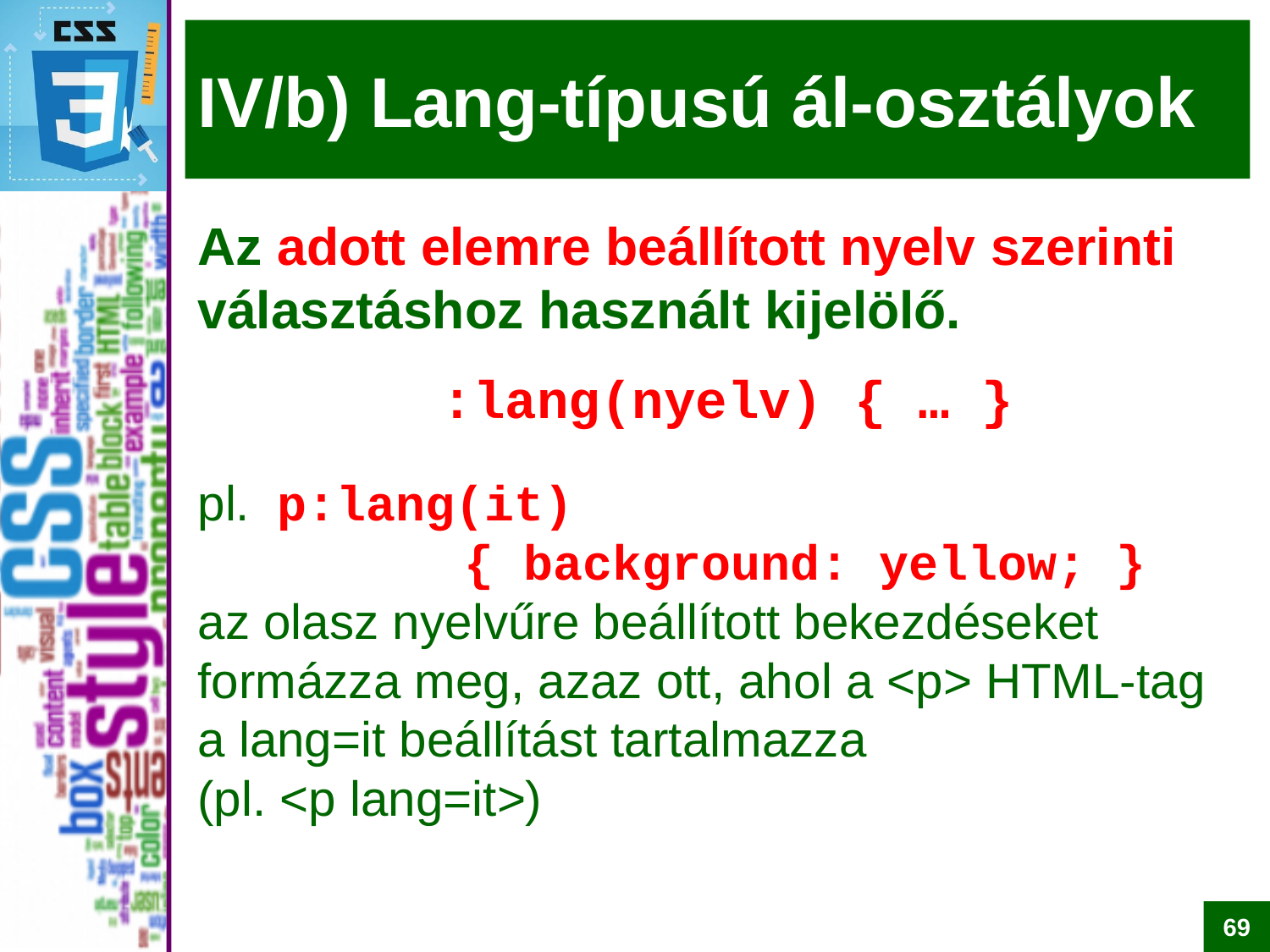

# IV/b) Lang-típusú ál-osztályok
Az adott elemre beállított nyelv szerinti választáshoz használt kijelölő.
:lang(nyelv) { … }
pl.  p:lang(it)
         { background: yellow; }
az olasz nyelvűre beállított bekezdéseket formázza meg, azaz ott, ahol a <p> HTML-tag
a lang=it beállítást tartalmazza
(pl. <p lang=it>)

69